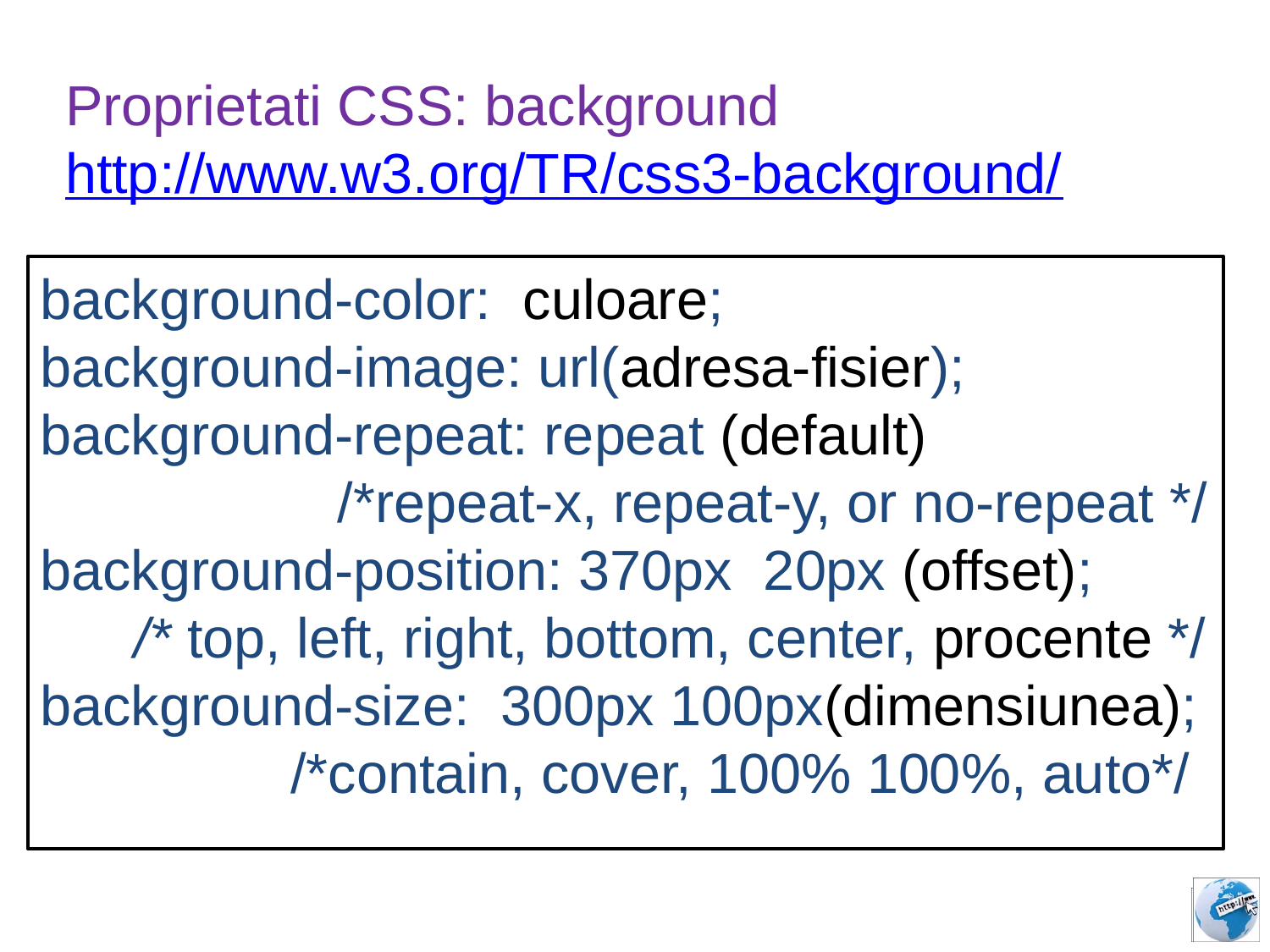

Proprietati CSS: background
http://www.w3.org/TR/css3-background/

background-color:  culoare;
background-image: url(adresa-fisier);
background-repeat: repeat (default)
                   /*repeat-x, repeat-y, or no-repeat */
background-position: 370px  20px (offset);
      /* top, left, right, bottom, center, procente */
background-size:  300px 100px(dimensiunea);
                /*contain, cover, 100% 100%, auto*/